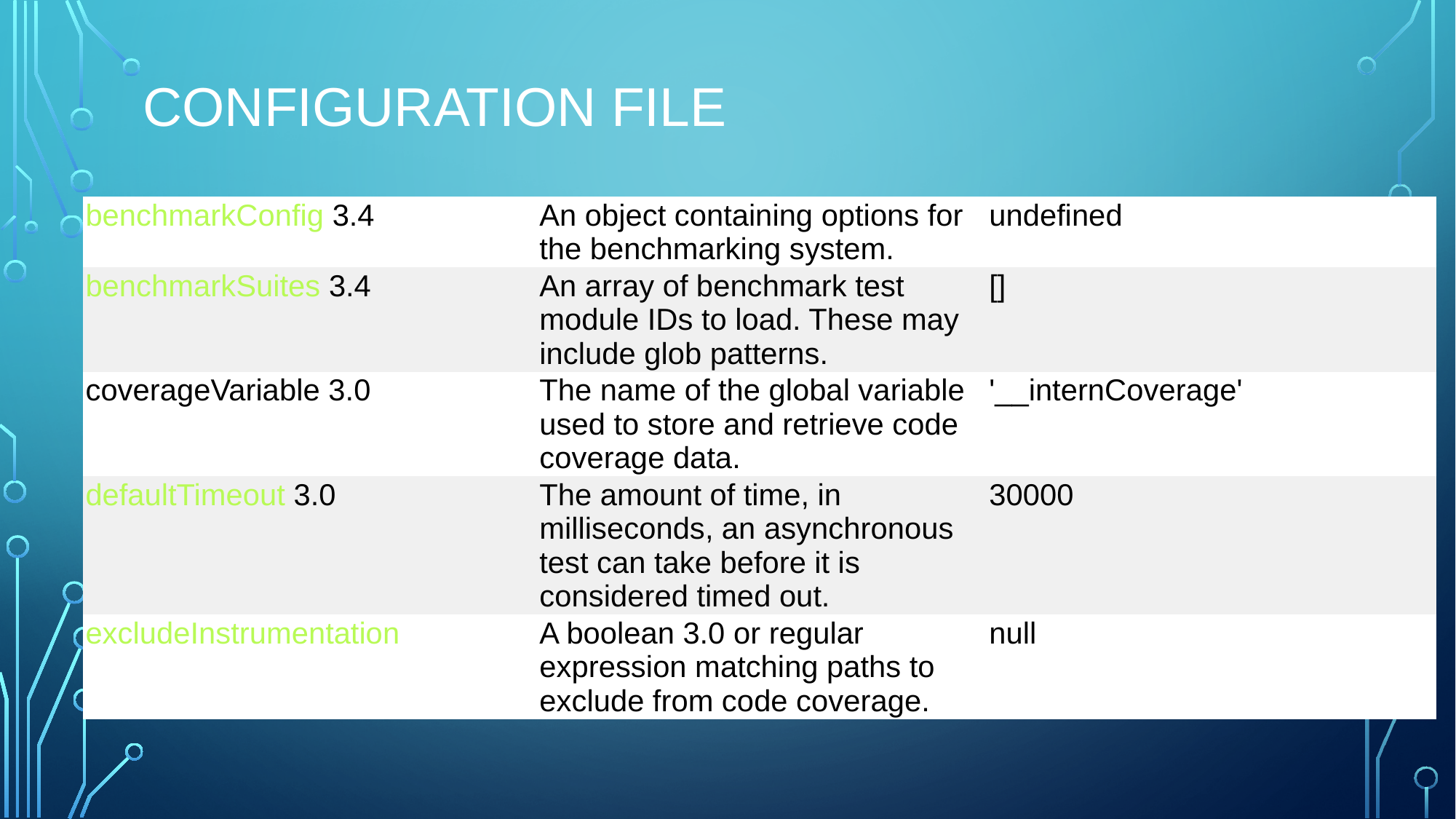

# Configuration file
| benchmarkConfig 3.4 | An object containing options for the benchmarking system. | undefined |
| --- | --- | --- |
| benchmarkSuites 3.4 | An array of benchmark test module IDs to load. These may include glob patterns. | [] |
| coverageVariable 3.0 | The name of the global variable used to store and retrieve code coverage data. | '\_\_internCoverage' |
| defaultTimeout 3.0 | The amount of time, in milliseconds, an asynchronous test can take before it is considered timed out. | 30000 |
| excludeInstrumentation | A boolean 3.0 or regular expression matching paths to exclude from code coverage. | null |